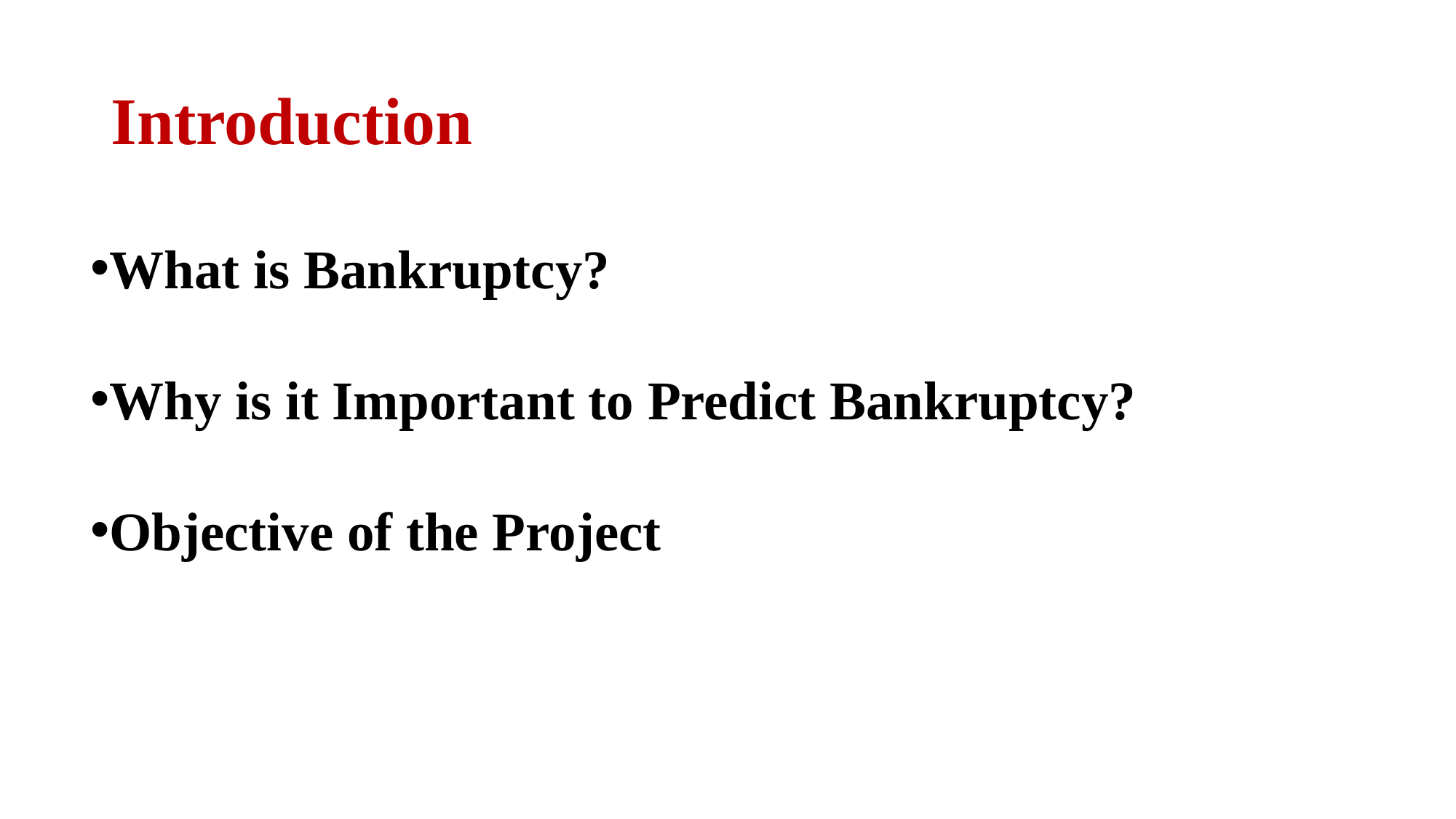

# Introduction
What is Bankruptcy?

Why is it Important to Predict Bankruptcy?

Objective of the Project